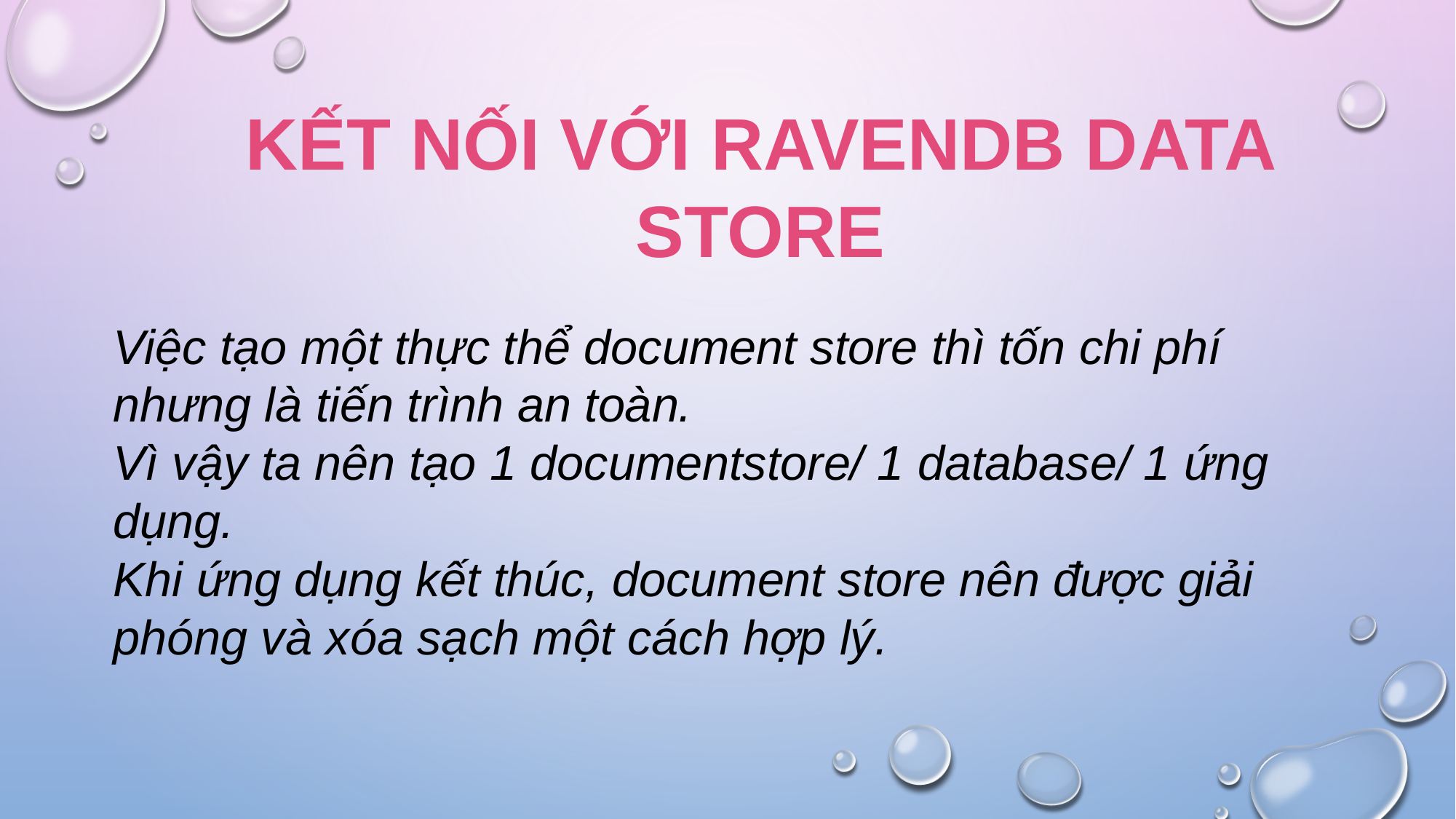

KẾT NỐI VỚI RAVENDB DATA STORE
Việc tạo một thực thể document store thì tốn chi phí nhưng là tiến trình an toàn.
Vì vậy ta nên tạo 1 documentstore/ 1 database/ 1 ứng dụng.
Khi ứng dụng kết thúc, document store nên được giải phóng và xóa sạch một cách hợp lý.